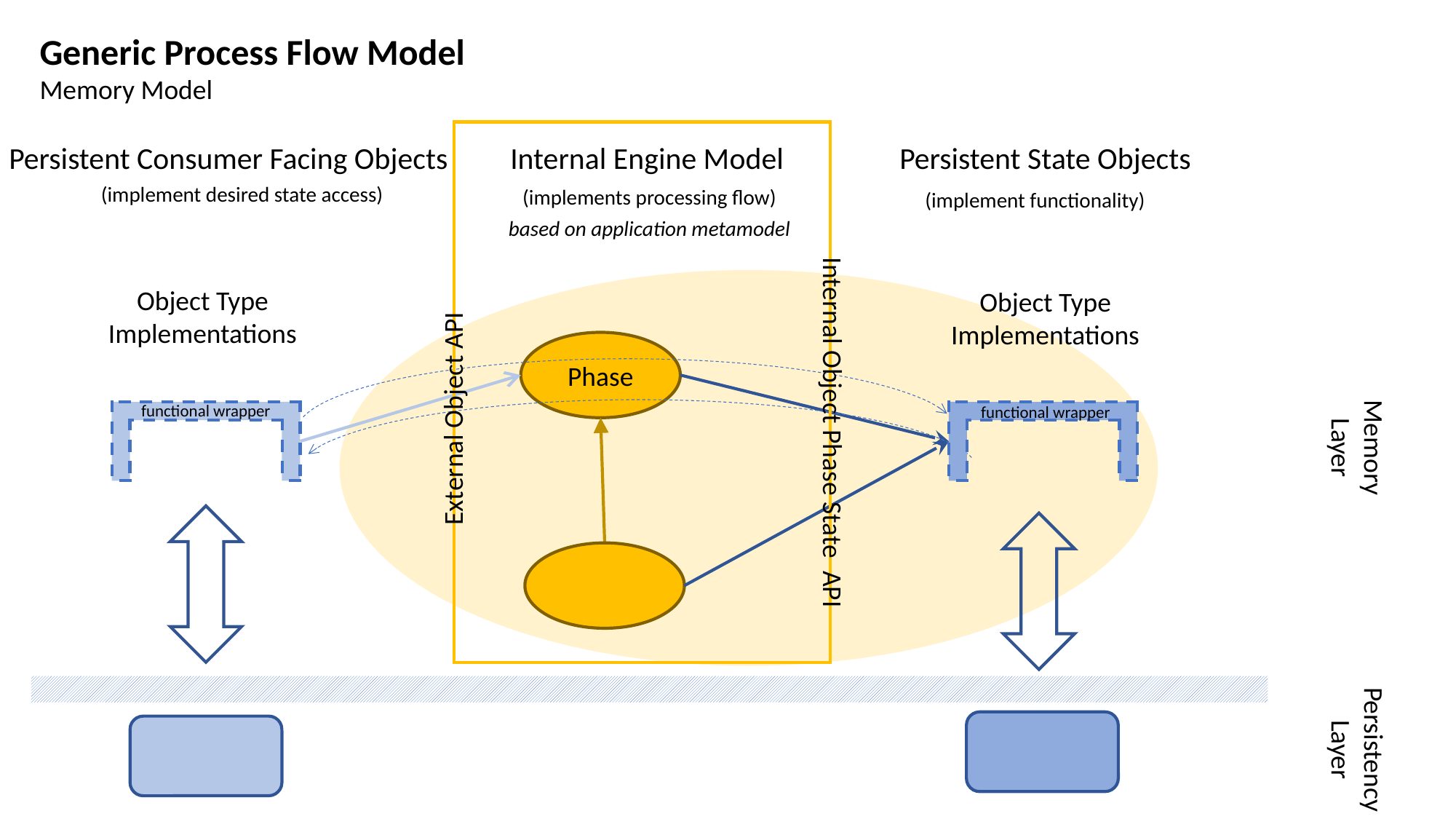

Generic Process Flow Model
Memory Model

Persistent Consumer Facing Objects
Internal Engine Model
Persistent State Objects
(implement desired state access)
(implements processing flow)
(implement functionality)
based on application metamodel
Object Type
Implementations
Object Type
Implementations
Phase

functional wrapper
functional wrapper
External Object API

Memory
Layer
Internal Object Phase State  API

Persistency
Layer